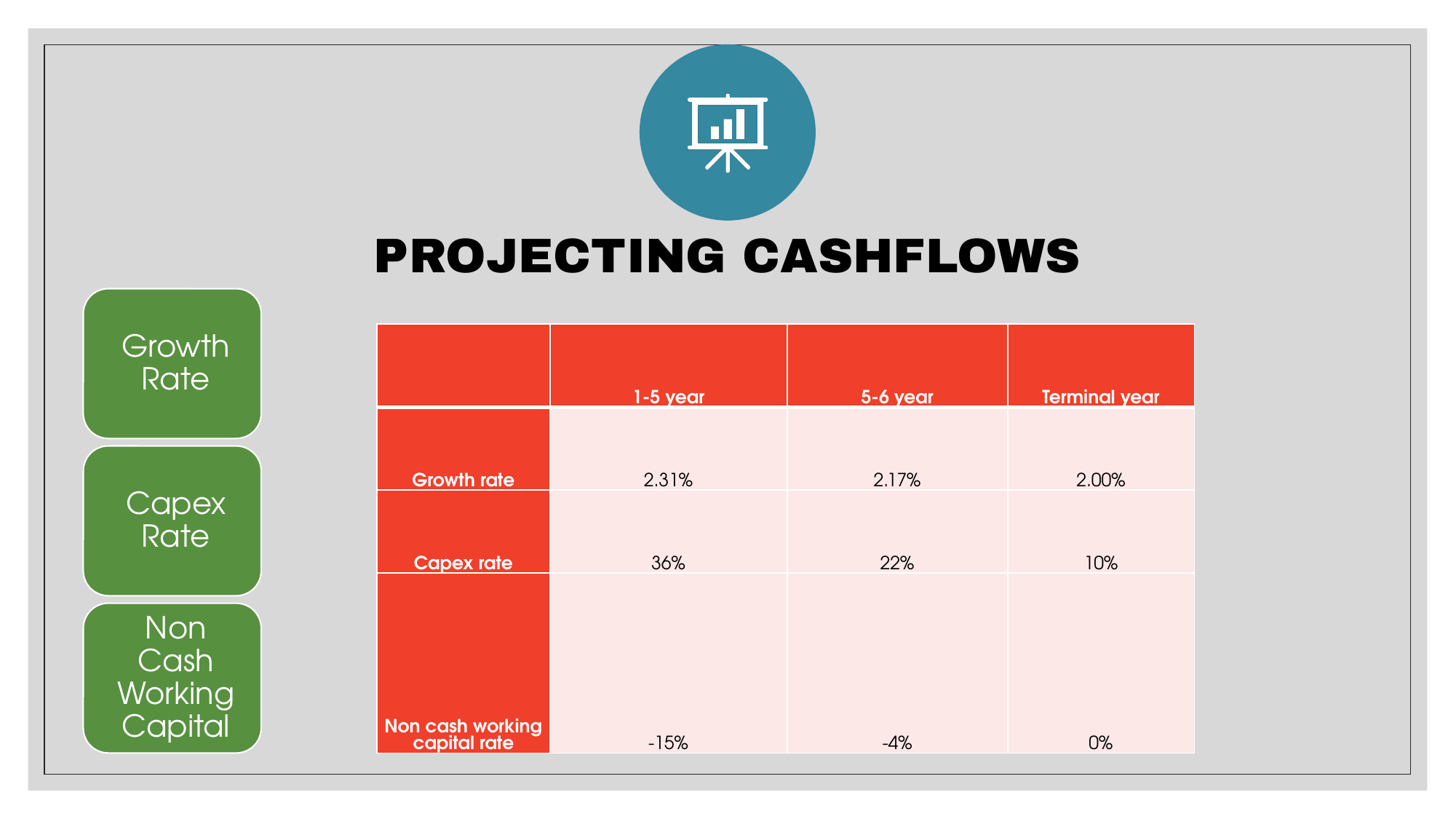

Projecting Cashflows
Growth Rate
Capex Rate
Non Cash Working Capital
|  | 1-5 year | 5-6 year | Terminal year |
| --- | --- | --- | --- |
| Growth rate | 2.31% | 2.17% | 2.00% |
| Capex rate | 36% | 22% | 10% |
| Non cash working capital rate | -15% | -4% | 0% |